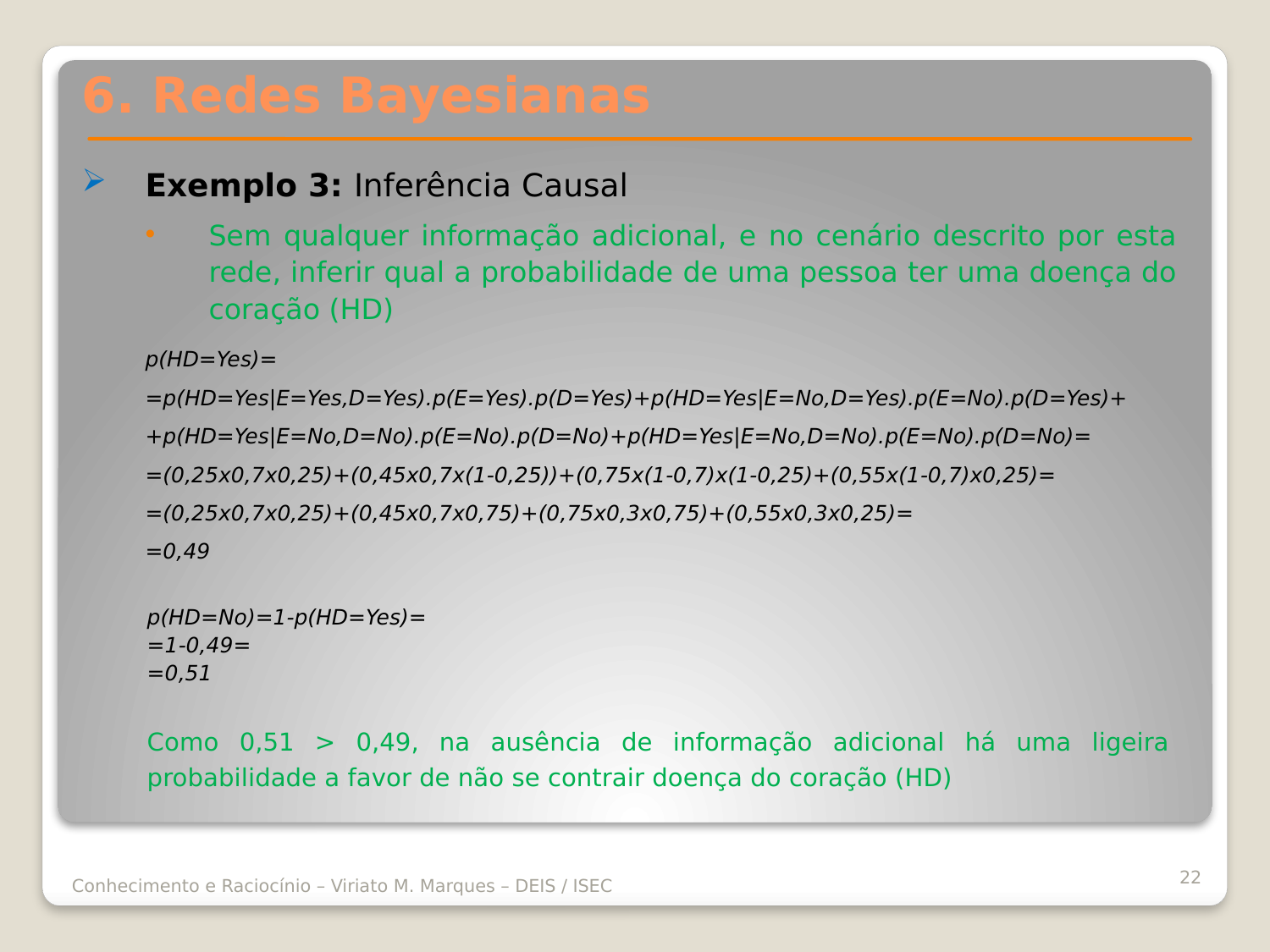

6. Redes Bayesianas
Exemplo 3: Inferência Causal
Sem qualquer informação adicional, e no cenário descrito por esta rede, inferir qual a probabilidade de uma pessoa ter uma doença do coração (HD)

p(HD=Yes)=
=p(HD=Yes|E=Yes,D=Yes).p(E=Yes).p(D=Yes)+p(HD=Yes|E=No,D=Yes).p(E=No).p(D=Yes)+
+p(HD=Yes|E=No,D=No).p(E=No).p(D=No)+p(HD=Yes|E=No,D=No).p(E=No).p(D=No)=
=(0,25x0,7x0,25)+(0,45x0,7x(1-0,25))+(0,75x(1-0,7)x(1-0,25)+(0,55x(1-0,7)x0,25)=
=(0,25x0,7x0,25)+(0,45x0,7x0,75)+(0,75x0,3x0,75)+(0,55x0,3x0,25)=
=0,49
p(HD=No)=1-p(HD=Yes)=
=1-0,49=
=0,51

	Como 0,51 > 0,49, na ausência de informação adicional há uma ligeira probabilidade a favor de não se contrair doença do coração (HD)
22
Conhecimento e Raciocínio – Viriato M. Marques – DEIS / ISEC